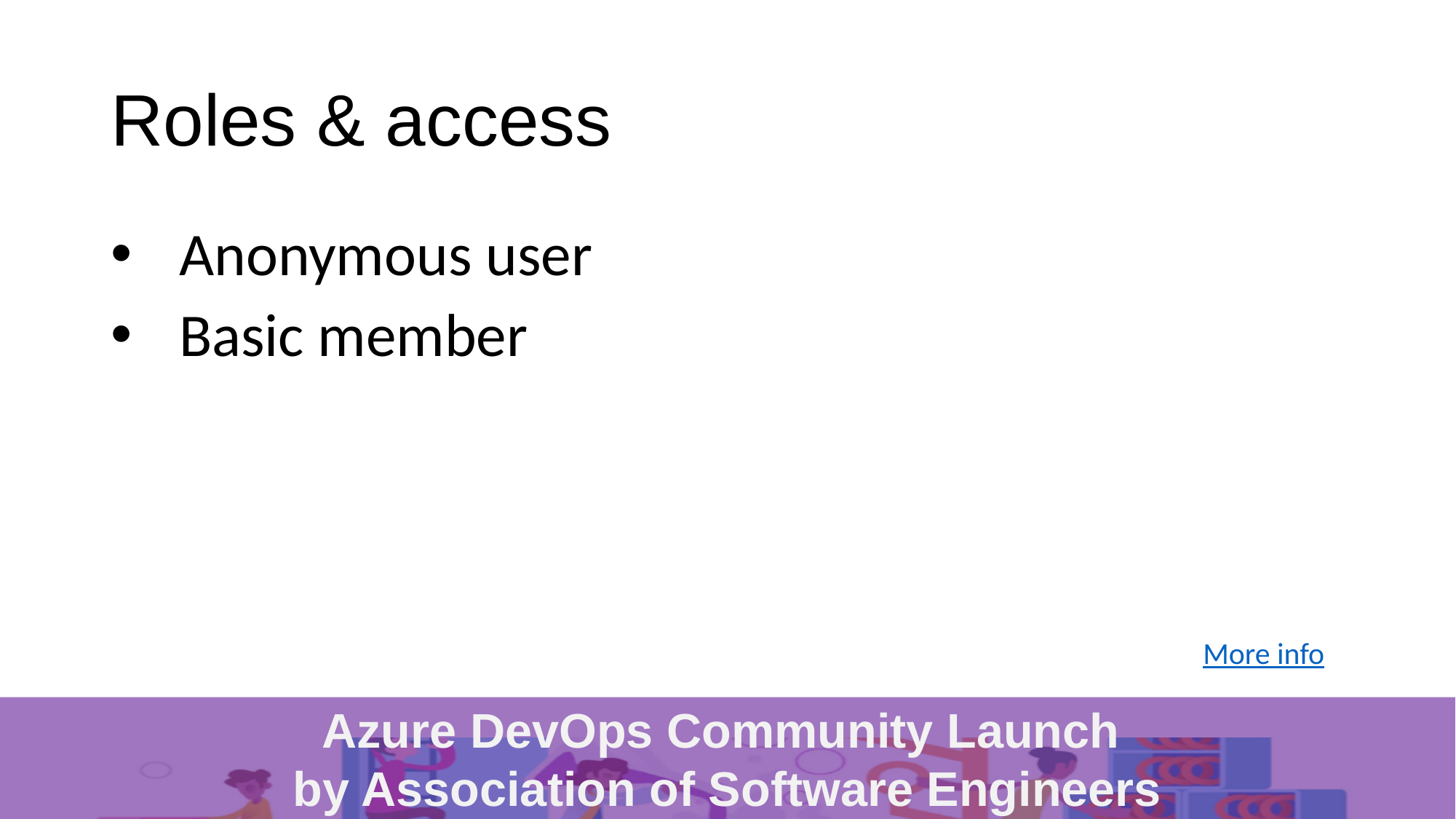

# Roles & access
Anonymous user
Basic member
More info
Azure DevOps Community Launch
by Association of Software Engineers